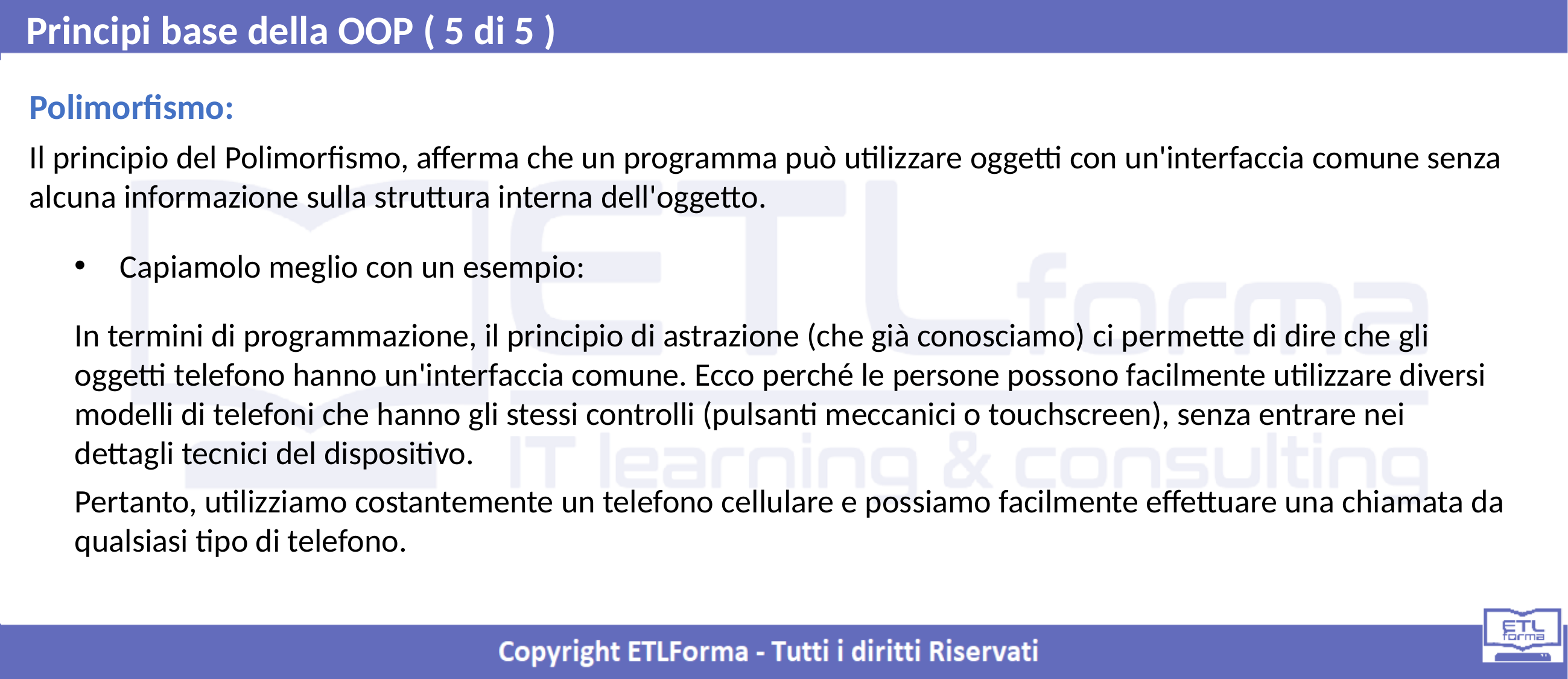

Principi base della OOP ( 5 di 5 )

Polimorfismo:
Il principio del Polimorfismo, afferma che un programma può utilizzare oggetti con un'interfaccia comune senza alcuna informazione sulla struttura interna dell'oggetto.

Capiamolo meglio con un esempio:

In termini di programmazione, il principio di astrazione (che già conosciamo) ci permette di dire che gli oggetti telefono hanno un'interfaccia comune. Ecco perché le persone possono facilmente utilizzare diversi modelli di telefoni che hanno gli stessi controlli (pulsanti meccanici o touchscreen), senza entrare nei dettagli tecnici del dispositivo.
Pertanto, utilizziamo costantemente un telefono cellulare e possiamo facilmente effettuare una chiamata da qualsiasi tipo di telefono.